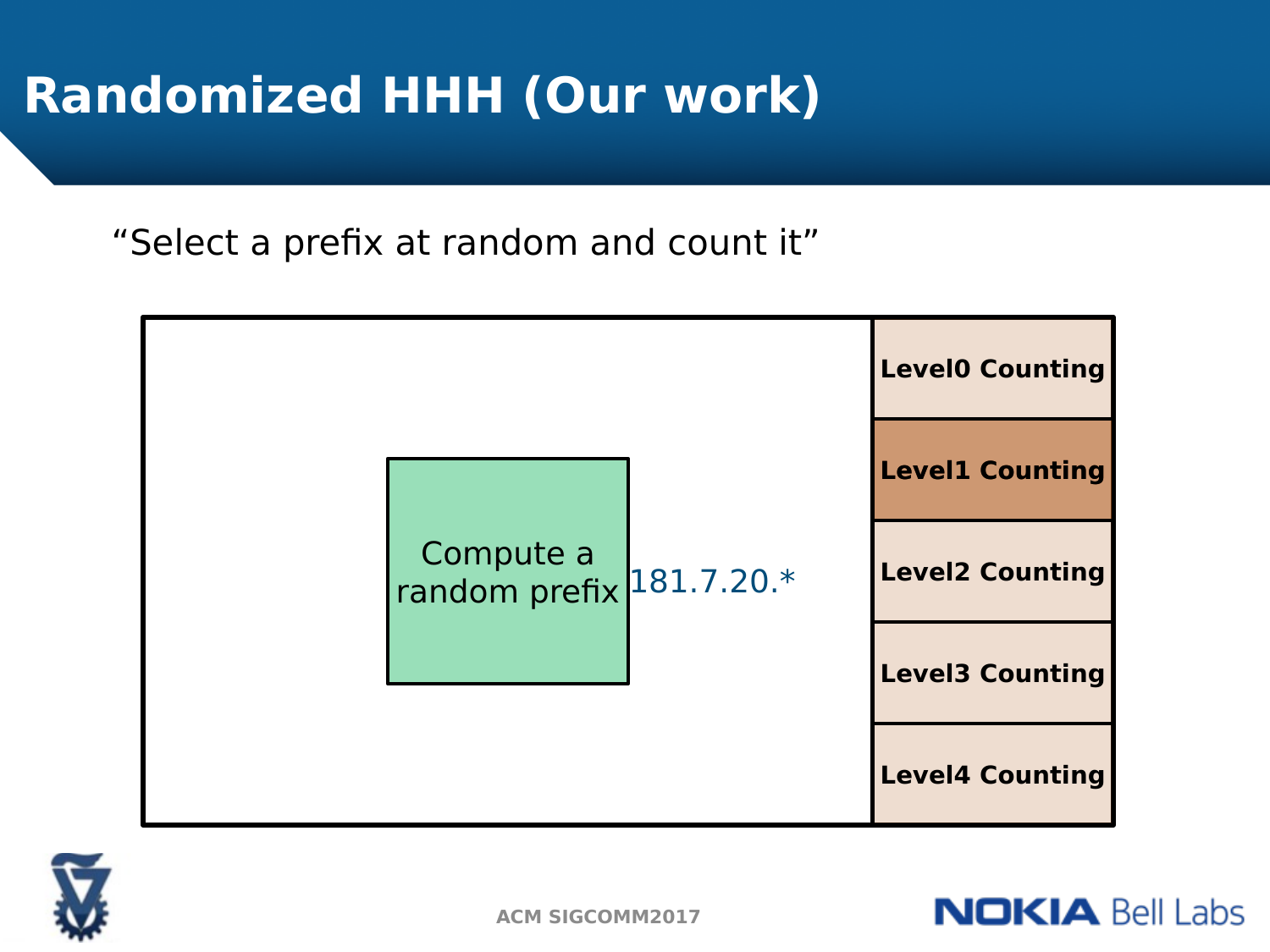

# Randomized HHH (Our work)
“Select a prefix at random and count it”

Level0 Counting
Level1 Counting
Level1 Counting
Compute a random prefix
181.7.20.6
Level2 Counting
181.7.20.*
Level3 Counting
Level4 Counting